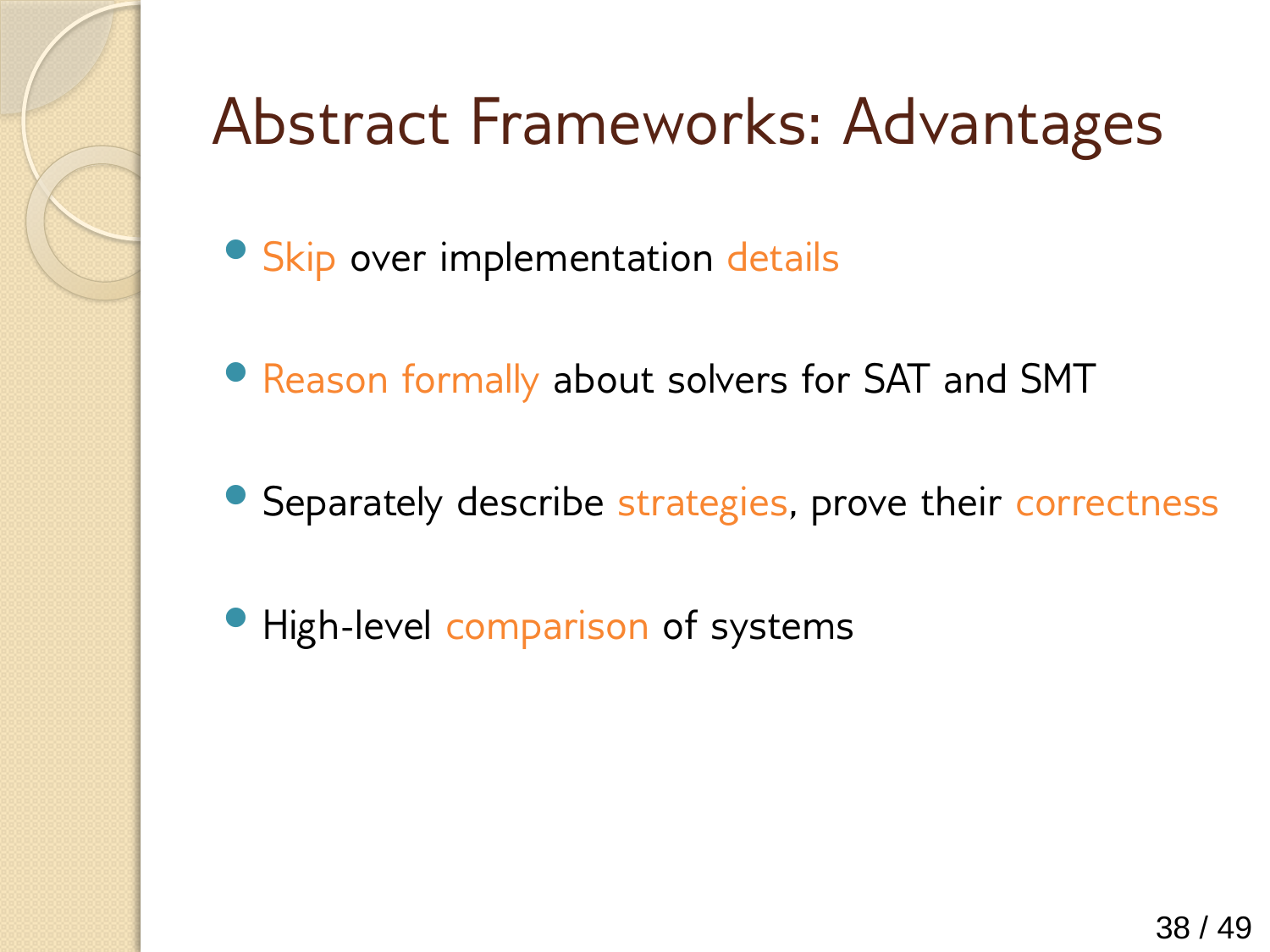

# Abstract Frameworks: Advantages
Skip over implementation details

Reason formally about solvers for SAT and SMT

Separately describe strategies, prove their correctness

High-level comparison of systems